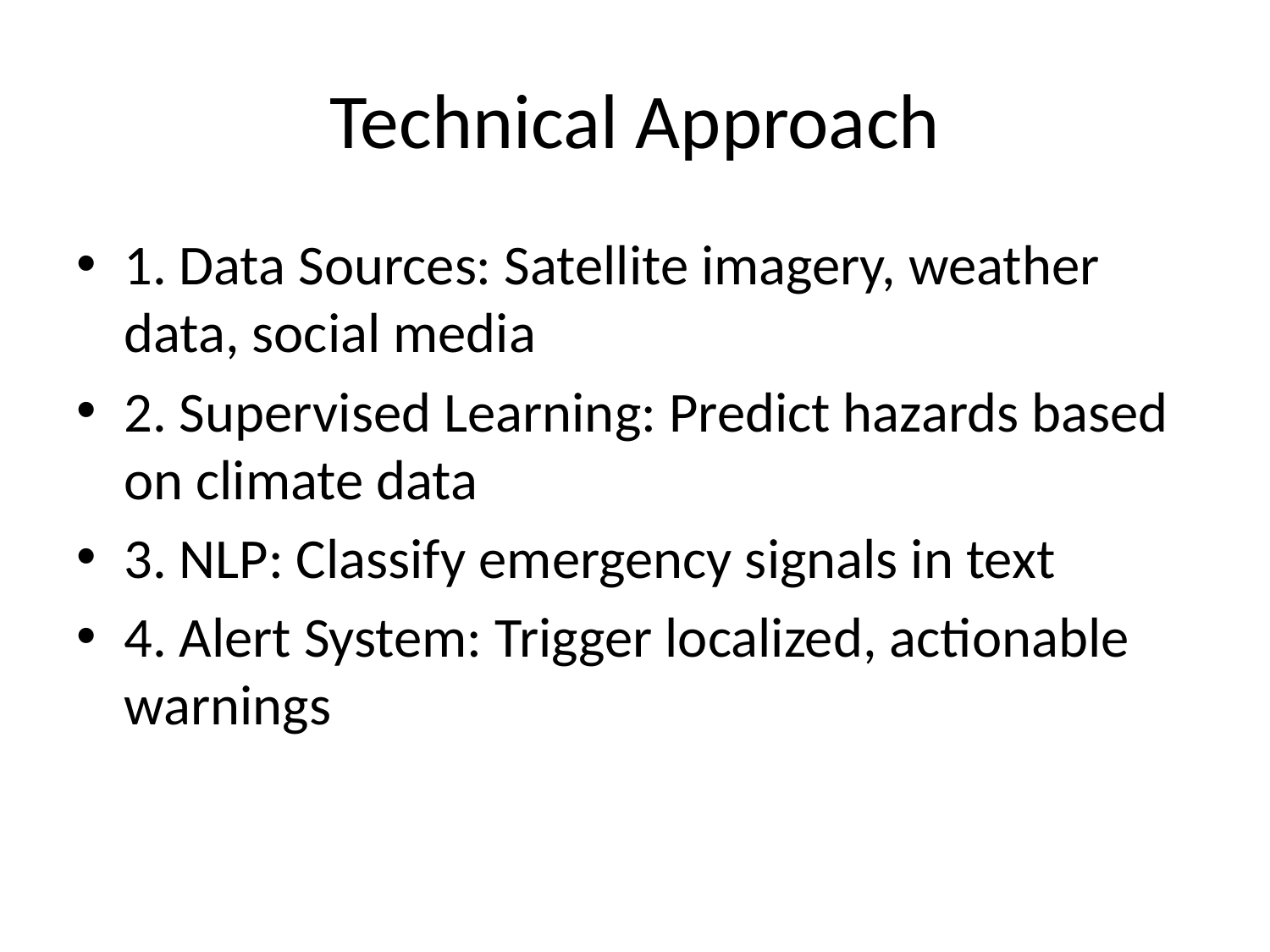

# Technical Approach
1. Data Sources: Satellite imagery, weather data, social media
2. Supervised Learning: Predict hazards based on climate data
3. NLP: Classify emergency signals in text
4. Alert System: Trigger localized, actionable warnings